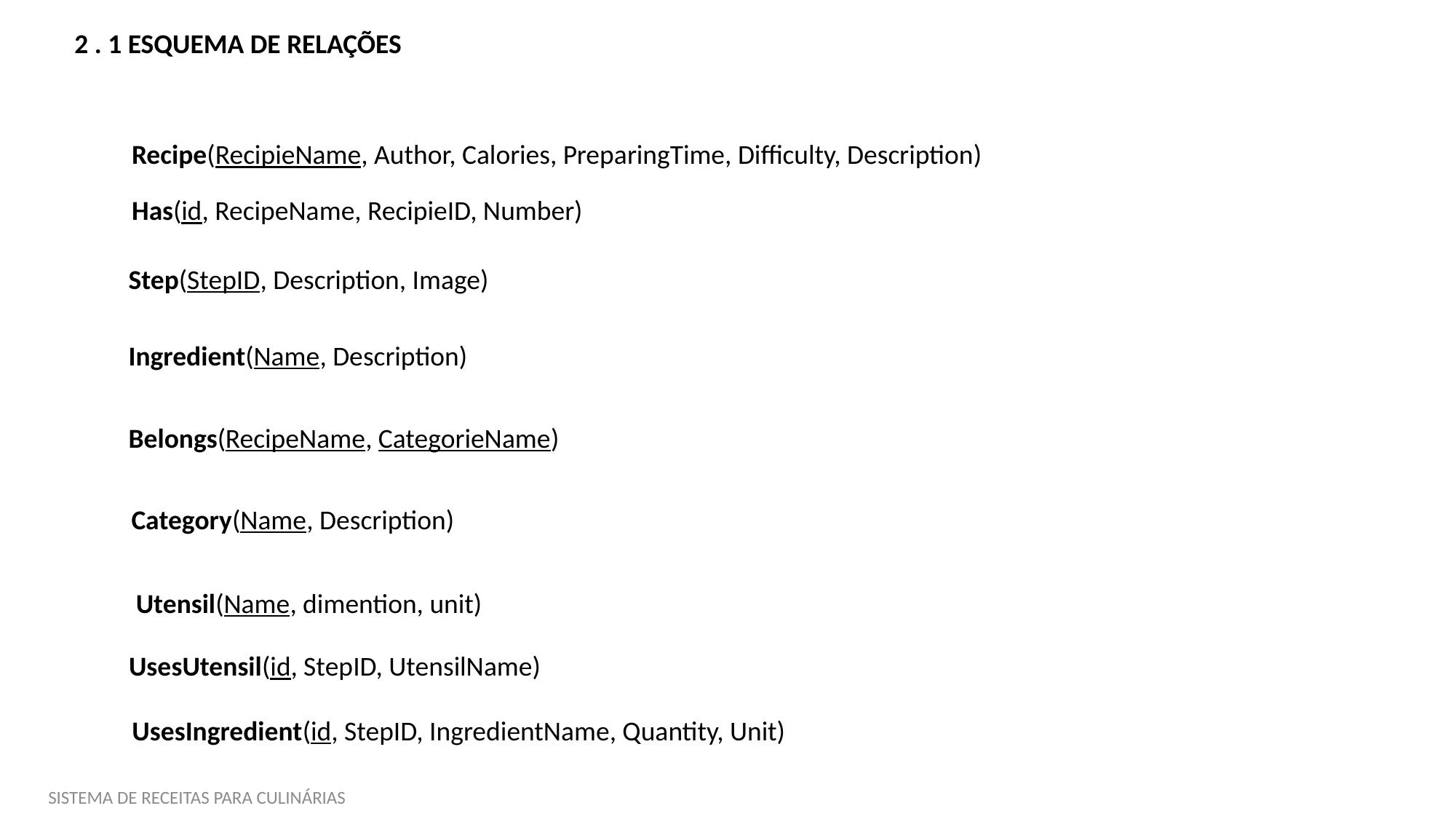

2 . 1 ESQUEMA DE RELAÇÕES
Recipe(RecipieName, Author, Calories, PreparingTime, Difficulty, Description)
Has(id, RecipeName, RecipieID, Number)
Step(StepID, Description, Image)
Ingredient(Name, Description)
Belongs(RecipeName, CategorieName)
Category(Name, Description)
Utensil(Name, dimention, unit)
UsesUtensil(id, StepID, UtensilName)
UsesIngredient(id, StepID, IngredientName, Quantity, Unit)
SISTEMA DE RECEITAS PARA CULINÁRIAS